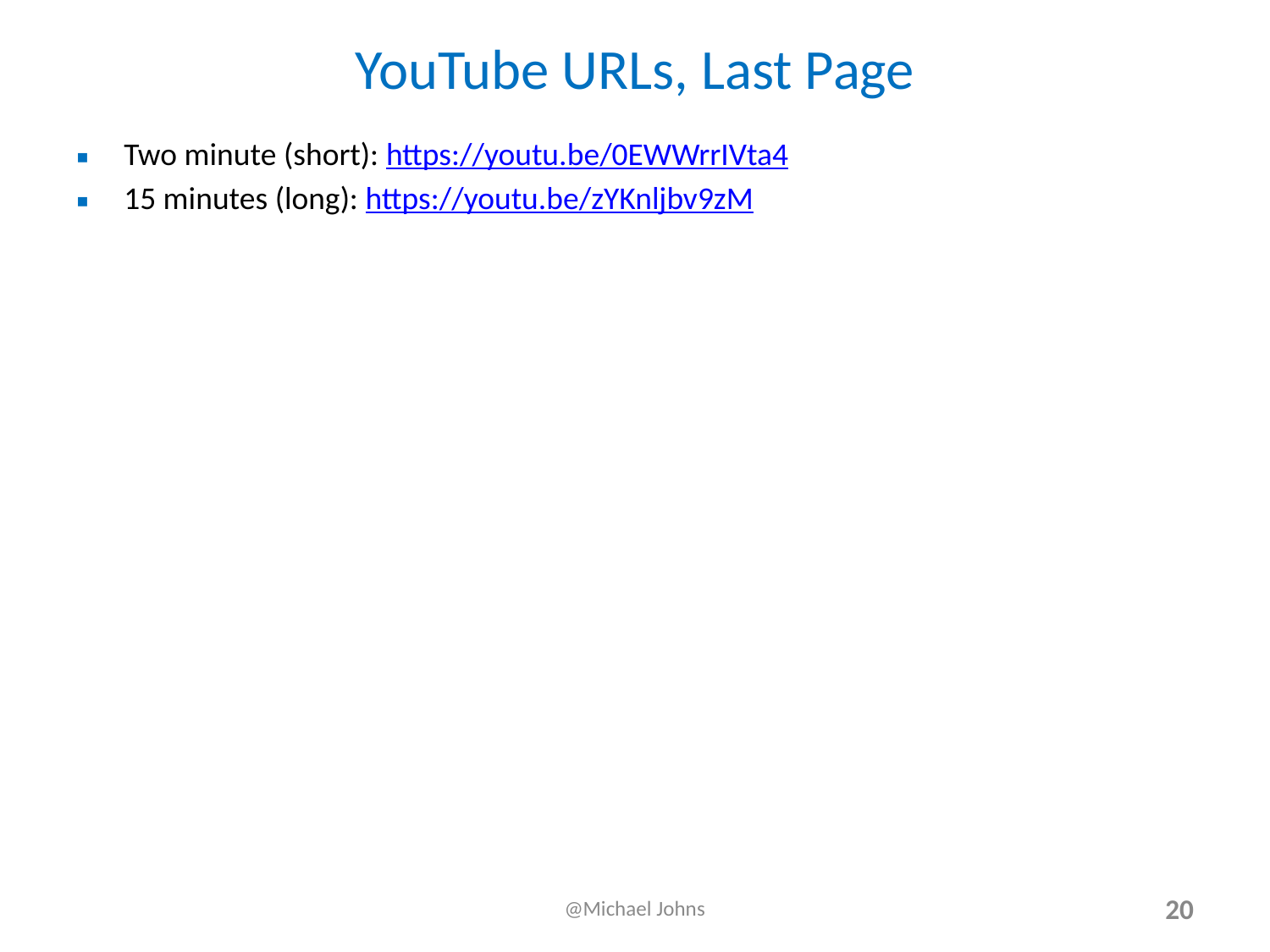

# YouTube URLs, Last Page
Two minute (short): https://youtu.be/0EWWrrIVta4
15 minutes (long): https://youtu.be/zYKnljbv9zM
@Michael Johns
20